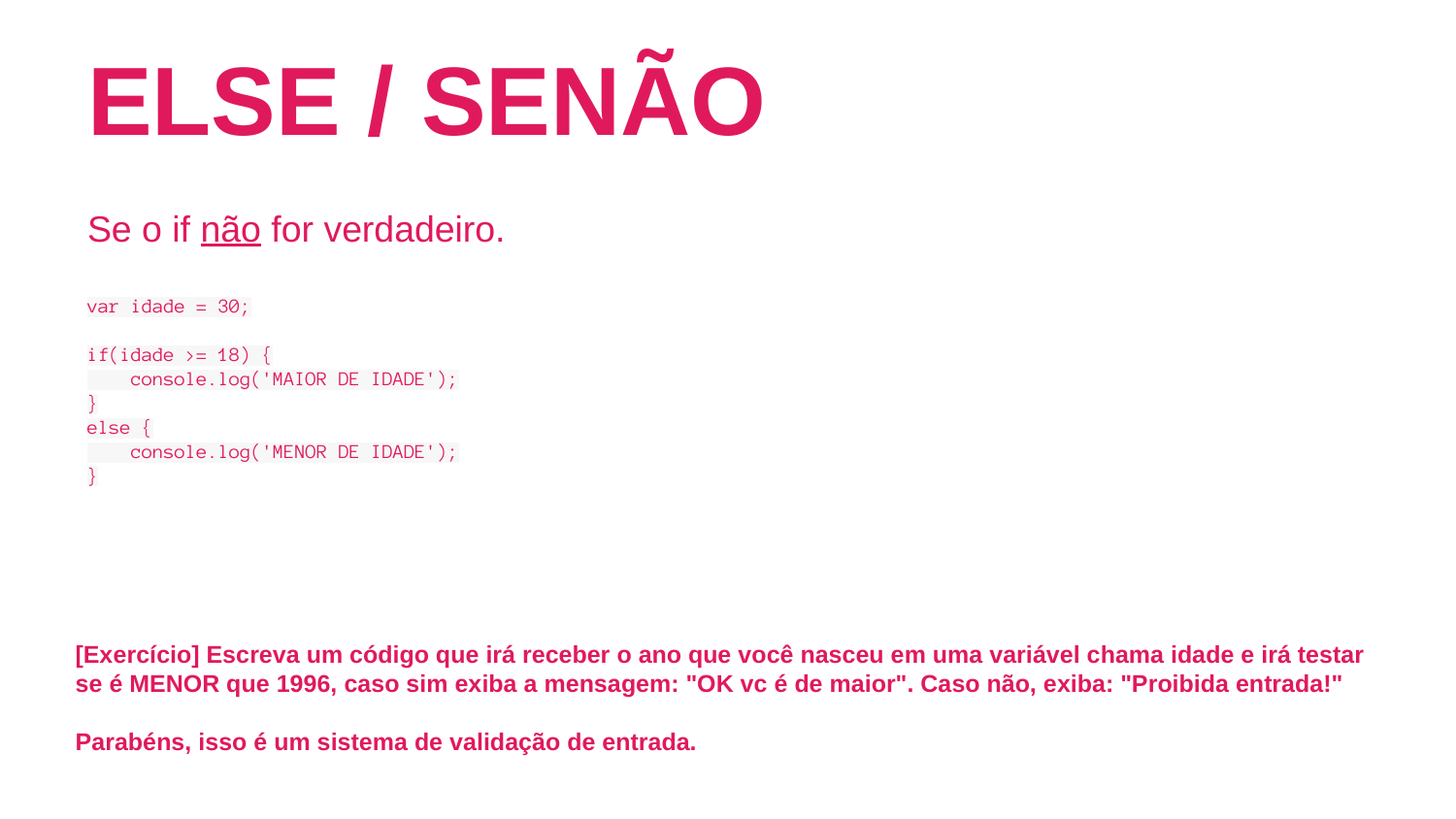

# ELSE / SENÃO
Se o if não for verdadeiro.

var idade = 30;
if(idade >= 18) {
    console.log('MAIOR DE IDADE');
}
else {
    console.log('MENOR DE IDADE');
}

[Exercício] Escreva um código que irá receber o ano que você nasceu em uma variável chama idade e irá testar se é MENOR que 1996, caso sim exiba a mensagem: "OK vc é de maior". Caso não, exiba: "Proibida entrada!"

Parabéns, isso é um sistema de validação de entrada.